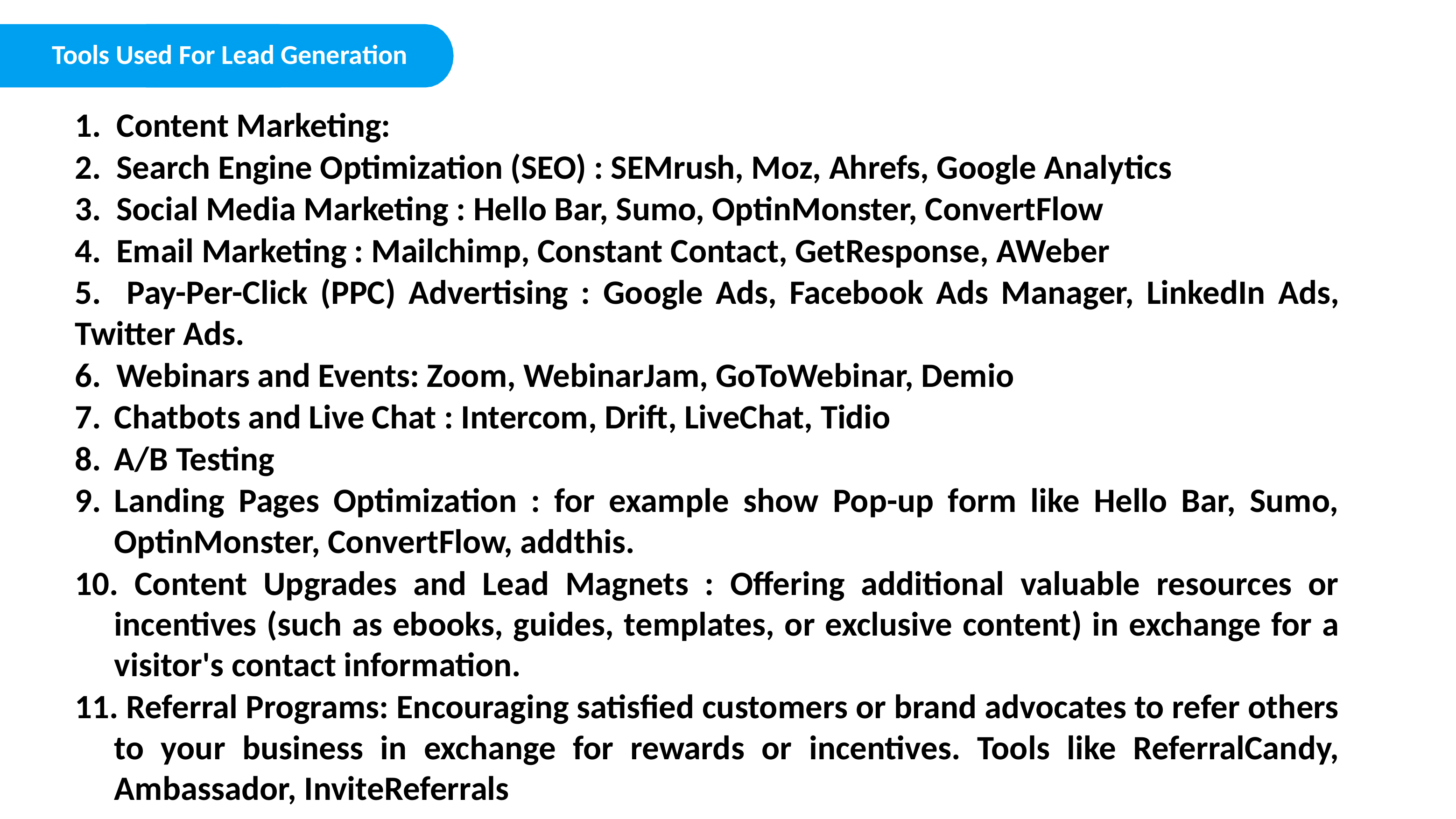

Tools Used For Lead Generation
1.  Content Marketing:
2.  Search Engine Optimization (SEO) : SEMrush, Moz, Ahrefs, Google Analytics
3.  Social Media Marketing : Hello Bar, Sumo, OptinMonster, ConvertFlow
4.  Email Marketing : Mailchimp, Constant Contact, GetResponse, AWeber
5.  Pay-Per-Click (PPC) Advertising : Google Ads, Facebook Ads Manager, LinkedIn Ads, Twitter Ads.
6.  Webinars and Events: Zoom, WebinarJam, GoToWebinar, Demio
Chatbots and Live Chat : Intercom, Drift, LiveChat, Tidio
A/B Testing
Landing Pages Optimization : for example show Pop-up form like Hello Bar, Sumo, OptinMonster, ConvertFlow, addthis.
 Content Upgrades and Lead Magnets : Offering additional valuable resources or incentives (such as ebooks, guides, templates, or exclusive content) in exchange for a visitor's contact information.
 Referral Programs: Encouraging satisfied customers or brand advocates to refer others to your business in exchange for rewards or incentives. Tools like ReferralCandy, Ambassador, InviteReferrals